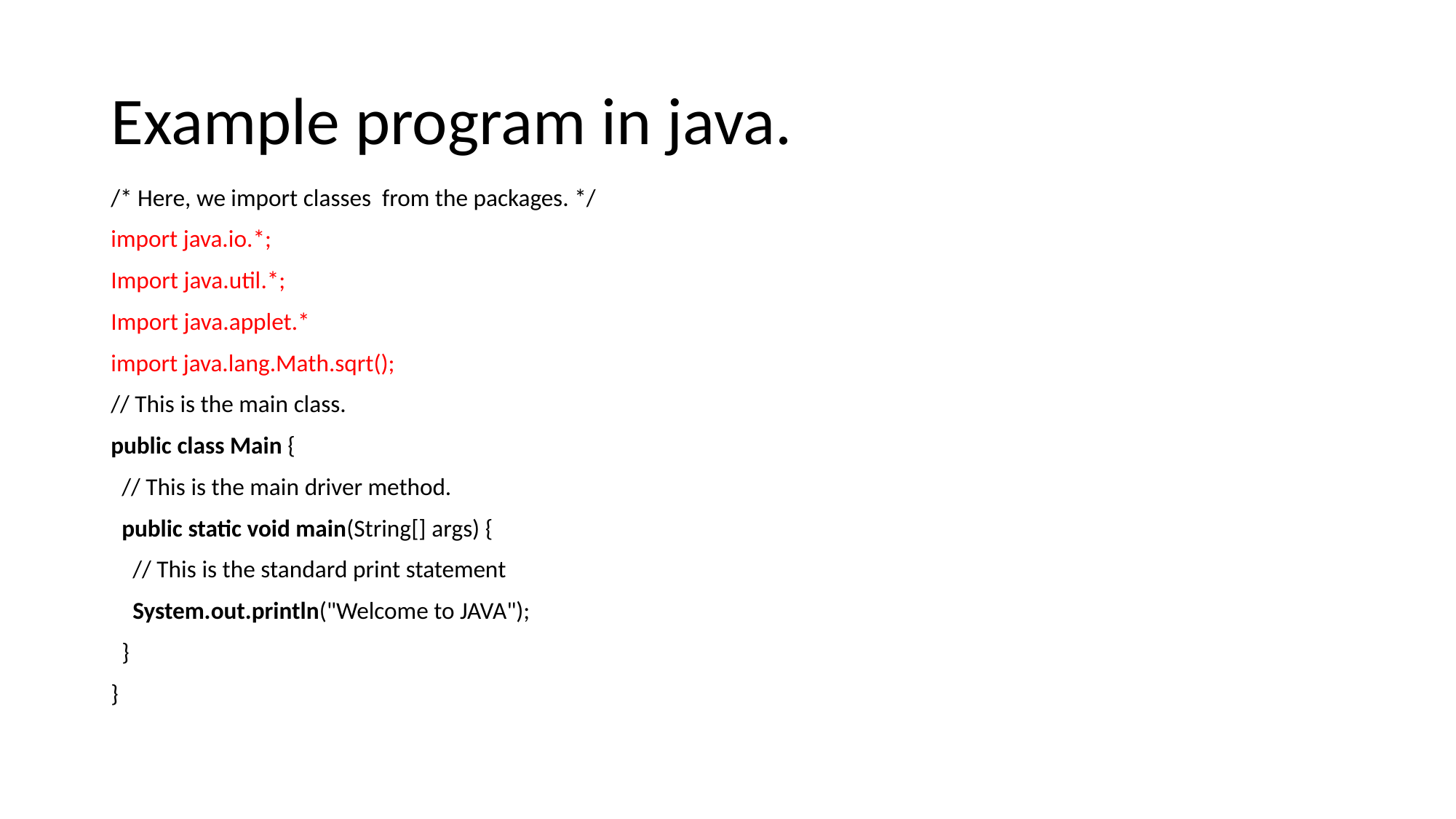

# Example program in java.
/* Here, we import classes  from the packages. */
import java.io.*;
Import java.util.*;
Import java.applet.*
import java.lang.Math.sqrt();
// This is the main class.
public class Main {
  // This is the main driver method.
  public static void main(String[] args) {
    // This is the standard print statement
    System.out.println("Welcome to JAVA");
  }
}